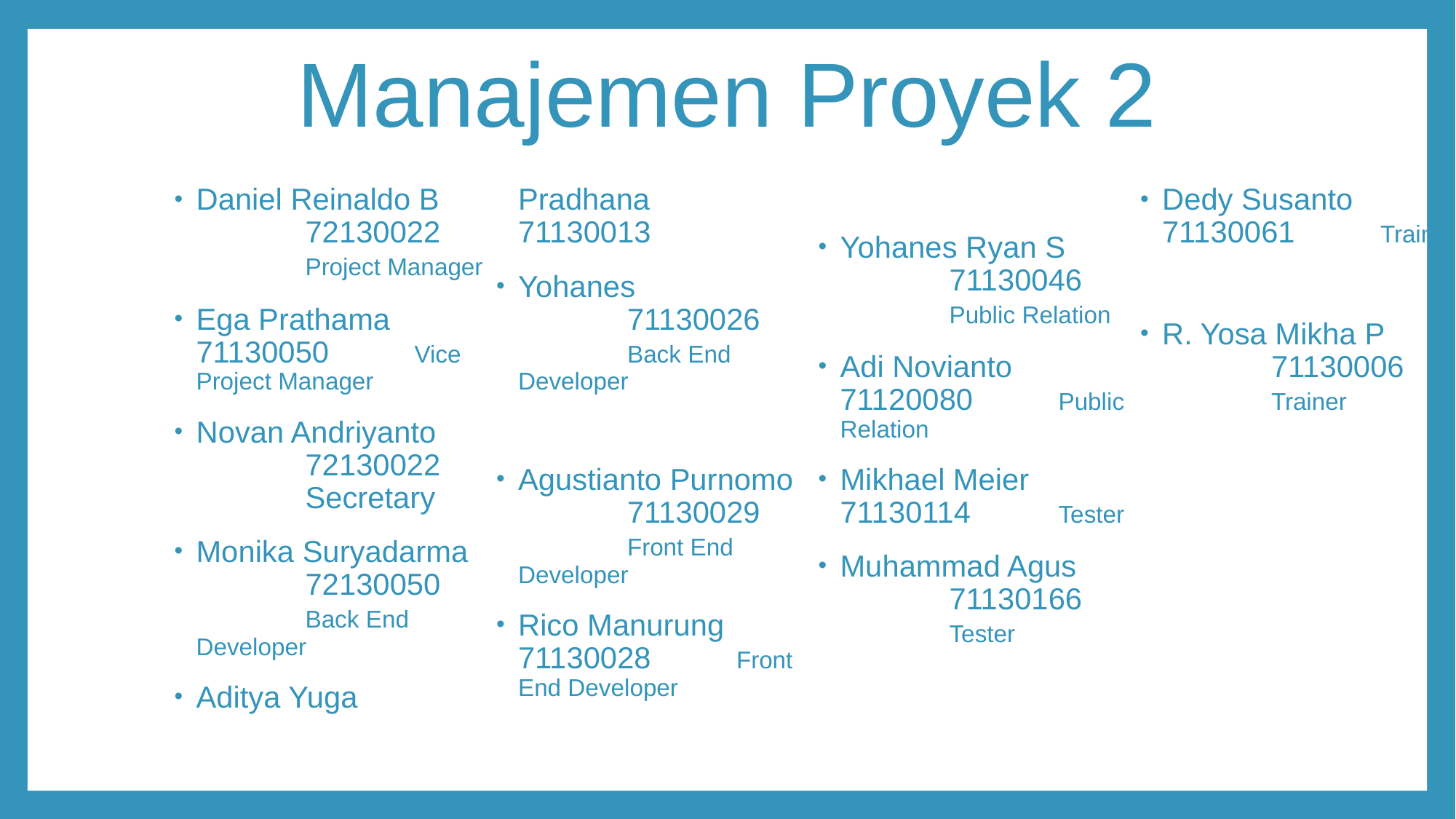

# Manajemen Proyek 2
Daniel Reinaldo B 	72130022	Project Manager
Ega Prathama	71130050	Vice Project Manager
Novan Andriyanto	72130022	Secretary
Monika Suryadarma	72130050	Back End Developer
Aditya Yuga Pradhana	71130013d Develop
Yohanes		71130026	Back End Developer

Agustianto Purnomo	71130029	Front End Developer
Rico Manurung	71130028	Front End Developer

Yohanes Ryan S	71130046	Public Relation
Adi Novianto	71120080	Public Relation
Mikhael Meier	71130114	Tester
Muhammad Agus	71130166	Tester

Dedy Susanto	71130061	Trainer

R. Yosa Mikha P	71130006	Trainer